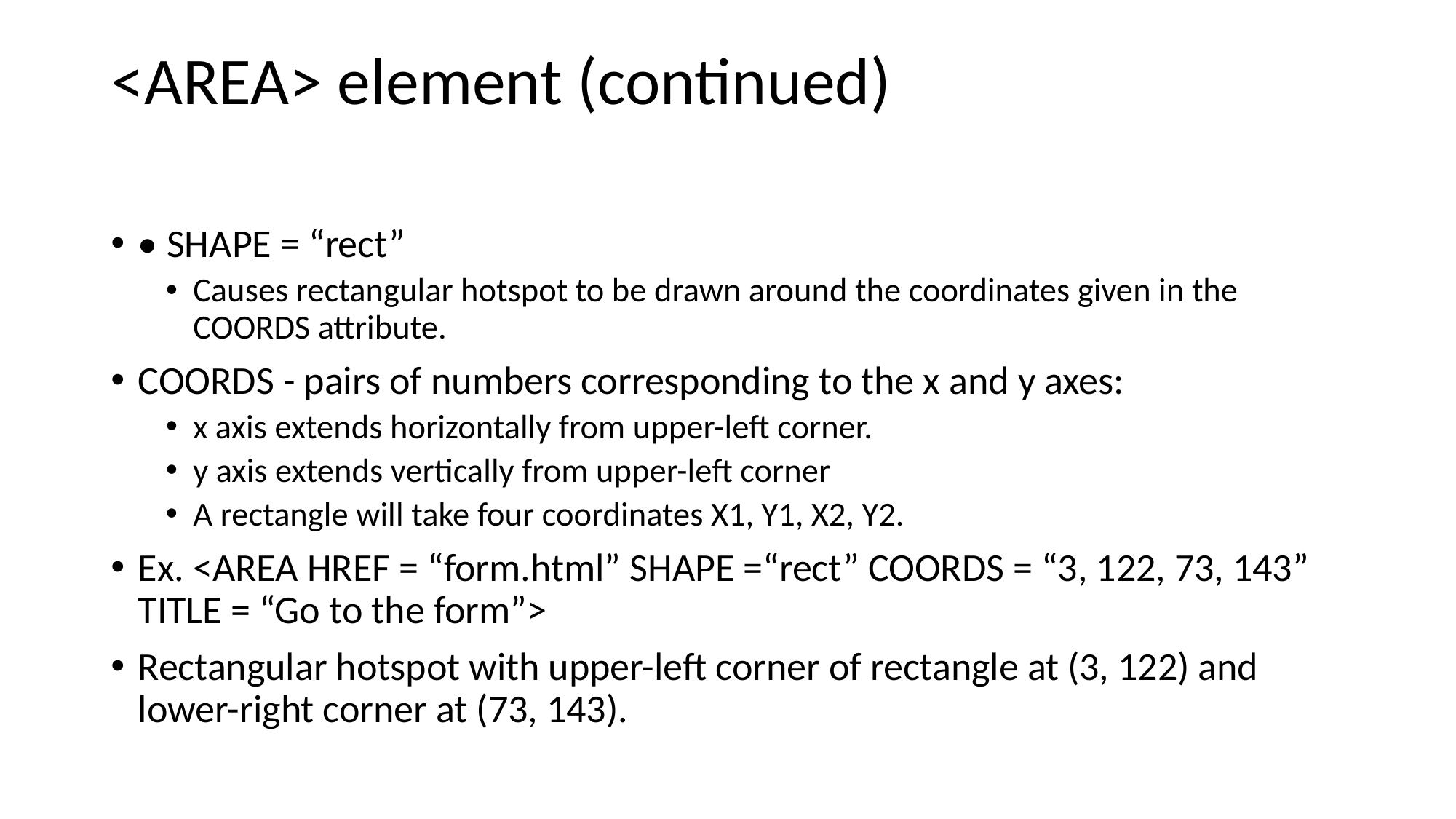

# <AREA> element (continued)
• SHAPE = “rect”
Causes rectangular hotspot to be drawn around the coordinates given in the COORDS attribute.
COORDS - pairs of numbers corresponding to the x and y axes:
x axis extends horizontally from upper-left corner.
y axis extends vertically from upper-left corner
A rectangle will take four coordinates X1, Y1, X2, Y2.
Ex. <AREA HREF = “form.html” SHAPE =“rect” COORDS = “3, 122, 73, 143” TITLE = “Go to the form”>
Rectangular hotspot with upper-left corner of rectangle at (3, 122) and lower-right corner at (73, 143).